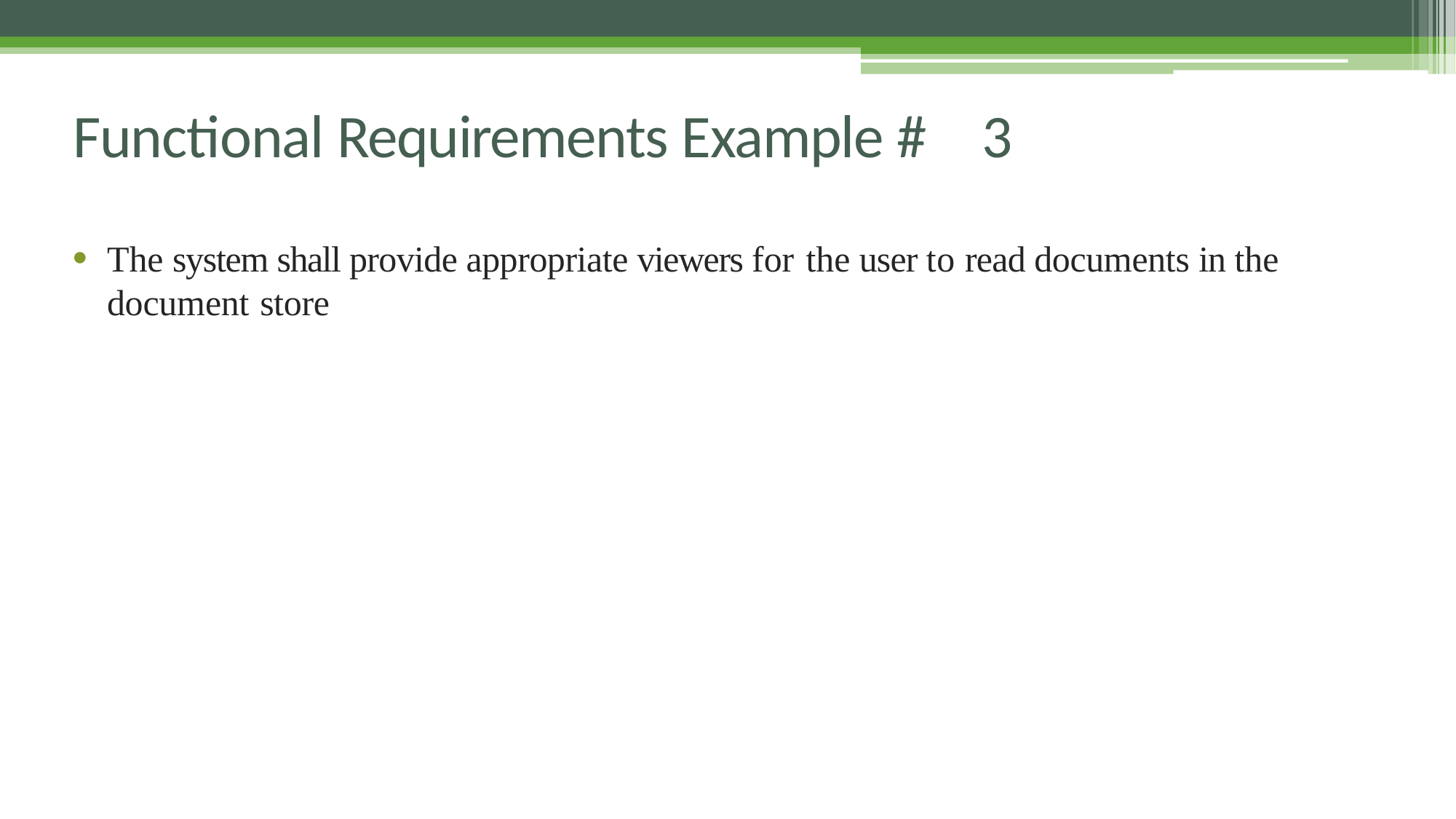

# Functional Requirements Example #  3
The system shall provide appropriate viewers for the user to read documents in the document store
8